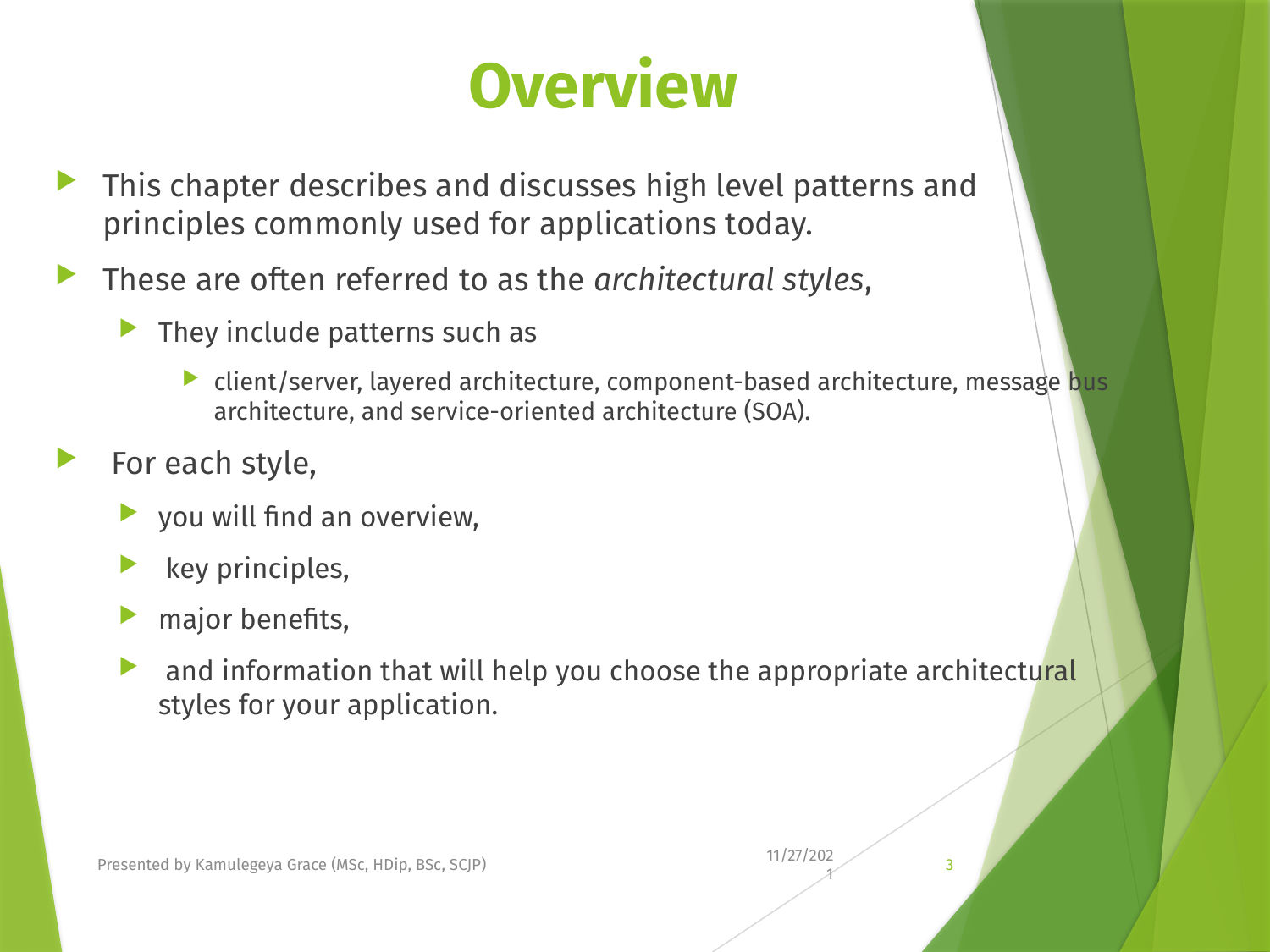

# Overview
This chapter describes and discusses high level patterns and principles commonly used for applications today.
These are often referred to as the architectural styles,
They include patterns such as
client/server, layered architecture, component-based architecture, message bus architecture, and service-oriented architecture (SOA).
 For each style,
you will find an overview,
 key principles,
major benefits,
 and information that will help you choose the appropriate architectural styles for your application.

Presented by Kamulegeya Grace (MSc, HDip, BSc, SCJP)
11/27/2021
3